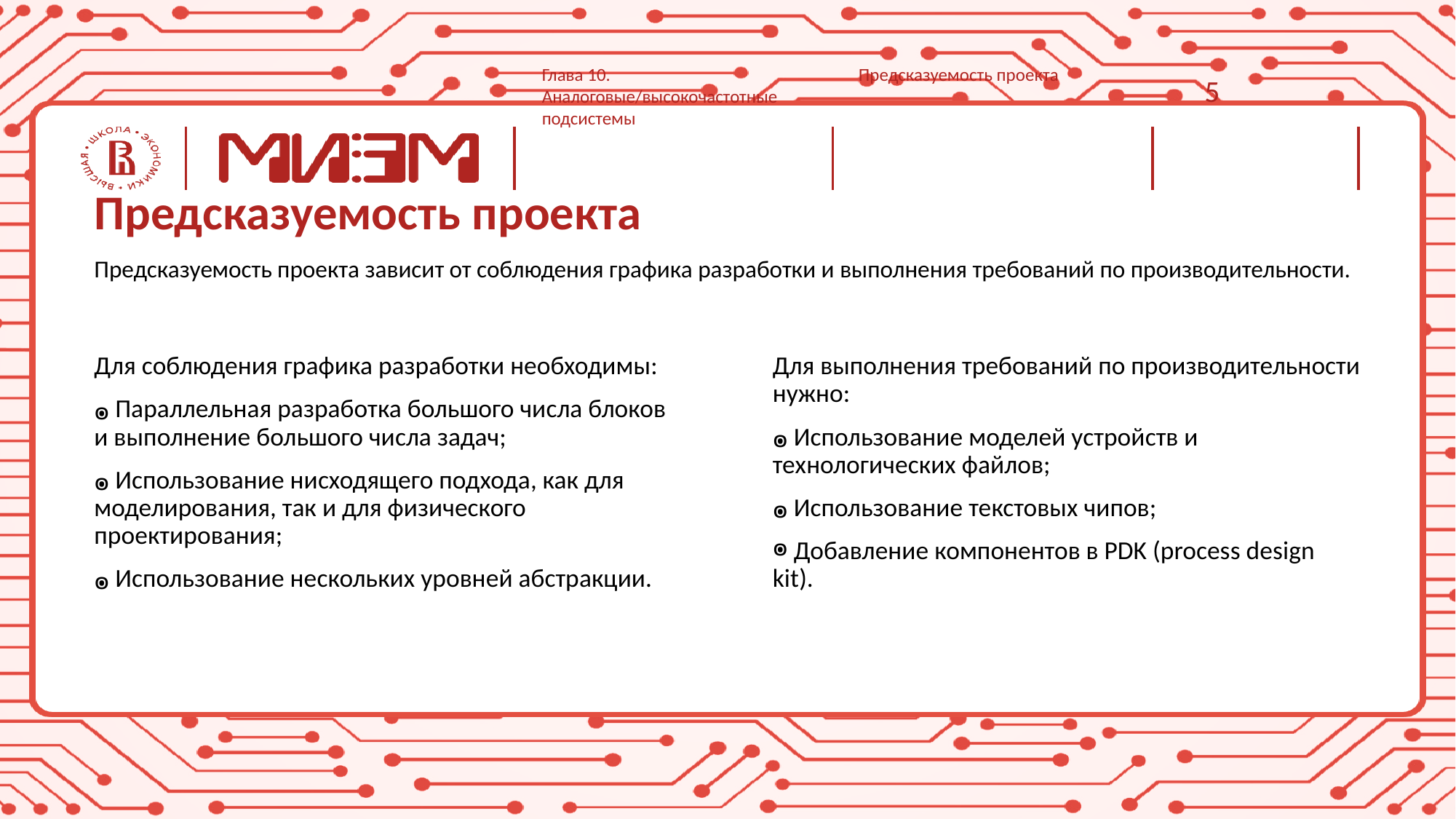

Глава 10. Аналоговые/высокочастотные подсистемы
Предсказуемость проекта
5
# Предсказуемость проекта
Предсказуемость проекта зависит от соблюдения графика разработки и выполнения требований по производительности.
Для соблюдения графика разработки необходимы:
 Параллельная разработка большого числа блоков и выполнение большого числа задач;
 Использование нисходящего подхода, как для моделирования, так и для физического проектирования;
 Использование нескольких уровней абстракции.
Для выполнения требований по производительности нужно:
 Использование моделей устройств и технологических файлов;
 Использование текстовых чипов;
 Добавление компонентов в PDK (process design kit).